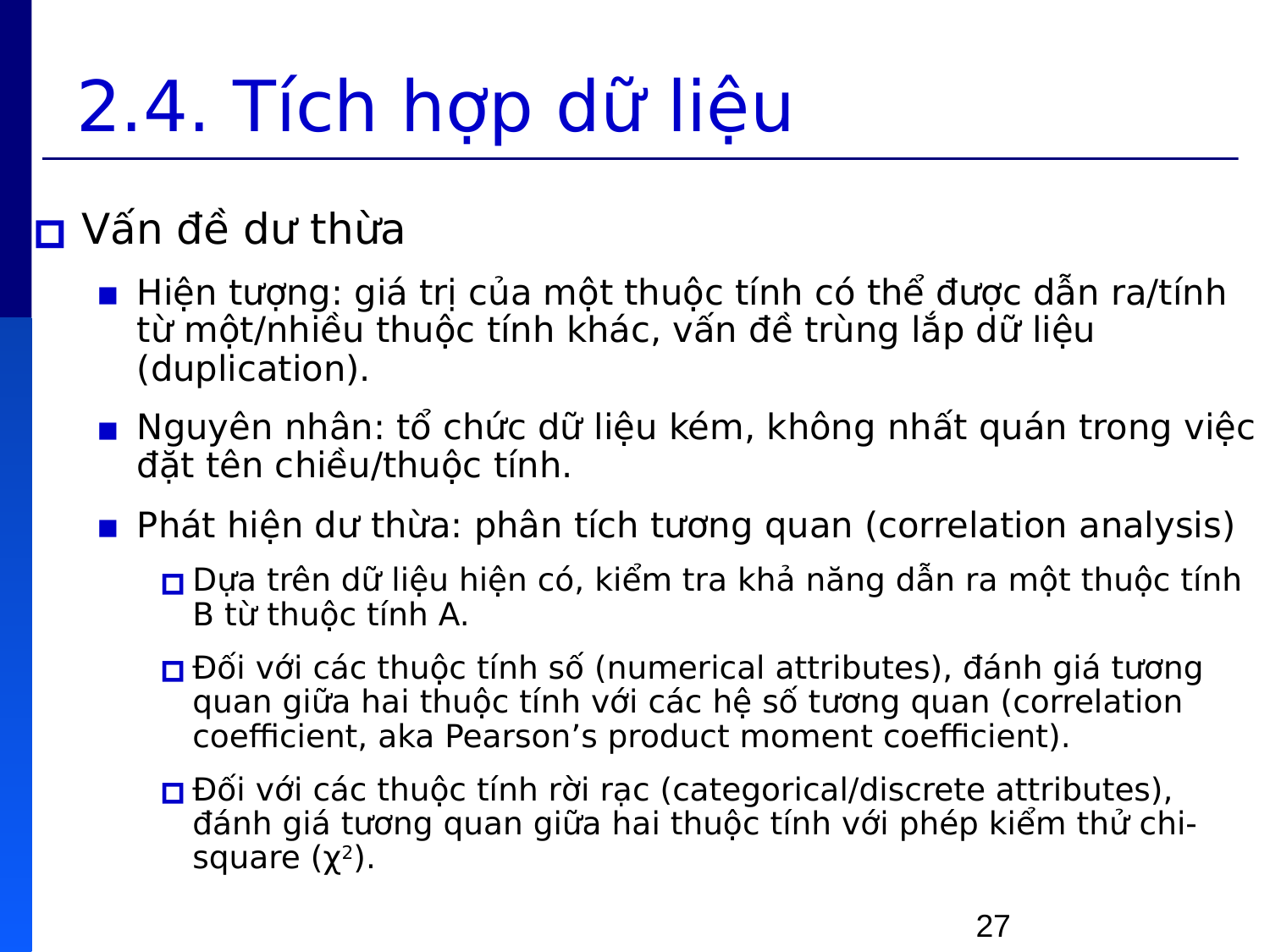

# 2.4. Tích hợp dữ liệu
Vấn đề dư thừa
Hiện tượng: giá trị của một thuộc tính có thể được dẫn ra/tính từ một/nhiều thuộc tính khác, vấn đề trùng lắp dữ liệu (duplication).
Nguyên nhân: tổ chức dữ liệu kém, không nhất quán trong việc đặt tên chiều/thuộc tính.
Phát hiện dư thừa: phân tích tương quan (correlation analysis)
Dựa trên dữ liệu hiện có, kiểm tra khả năng dẫn ra một thuộc tính B từ thuộc tính A.
Đối với các thuộc tính số (numerical attributes), đánh giá tương quan giữa hai thuộc tính với các hệ số tương quan (correlation coefficient, aka Pearson’s product moment coefficient).
Đối với các thuộc tính rời rạc (categorical/discrete attributes), đánh giá tương quan giữa hai thuộc tính với phép kiểm thử chi-square (χ2).
27